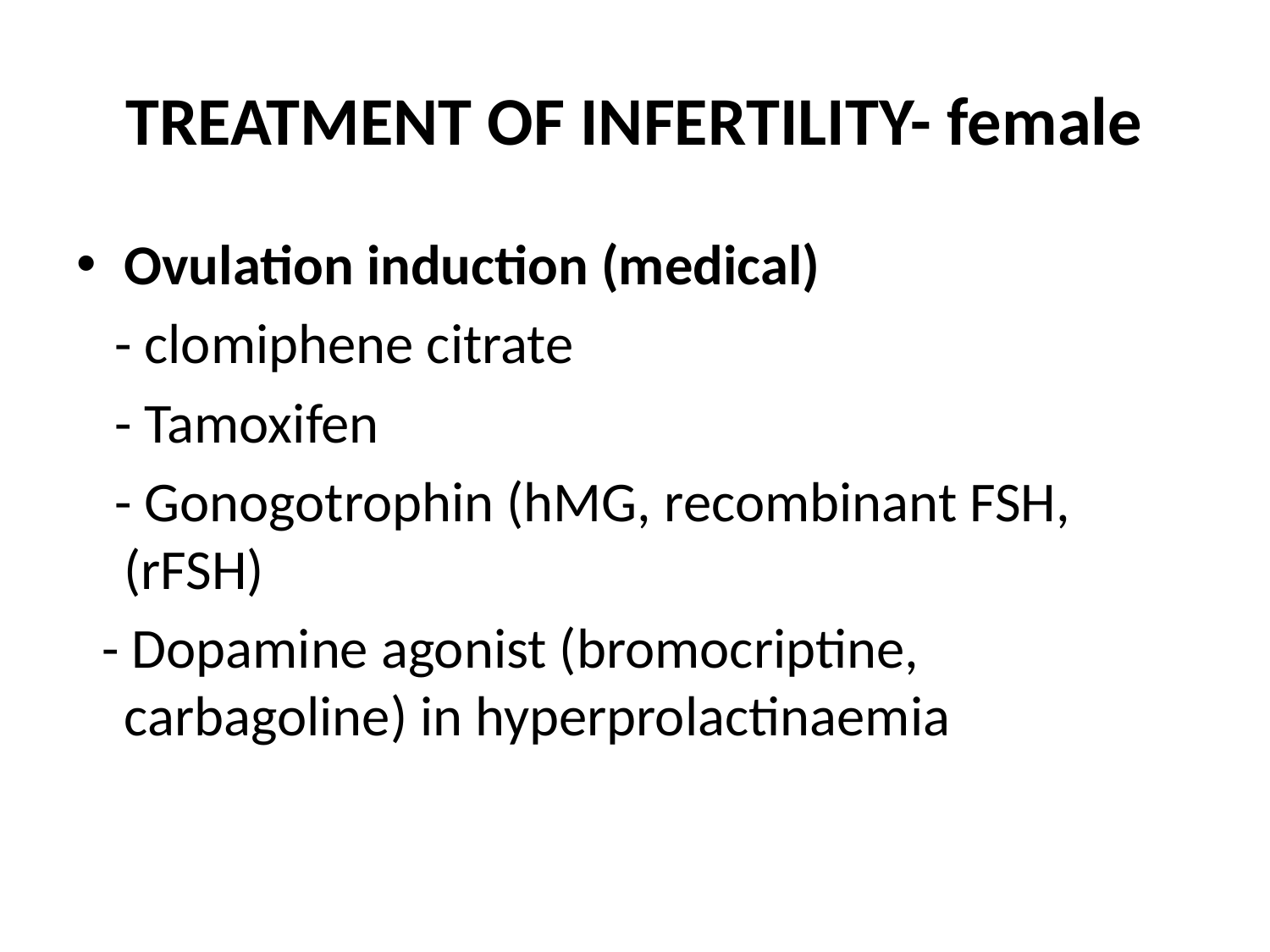

# TREATMENT OF INFERTILITY- female
Ovulation induction (medical)
   - clomiphene citrate
   - Tamoxifen
   - Gonogotrophin (hMG, recombinant FSH, (rFSH)
  - Dopamine agonist (bromocriptine, carbagoline) in hyperprolactinaemia